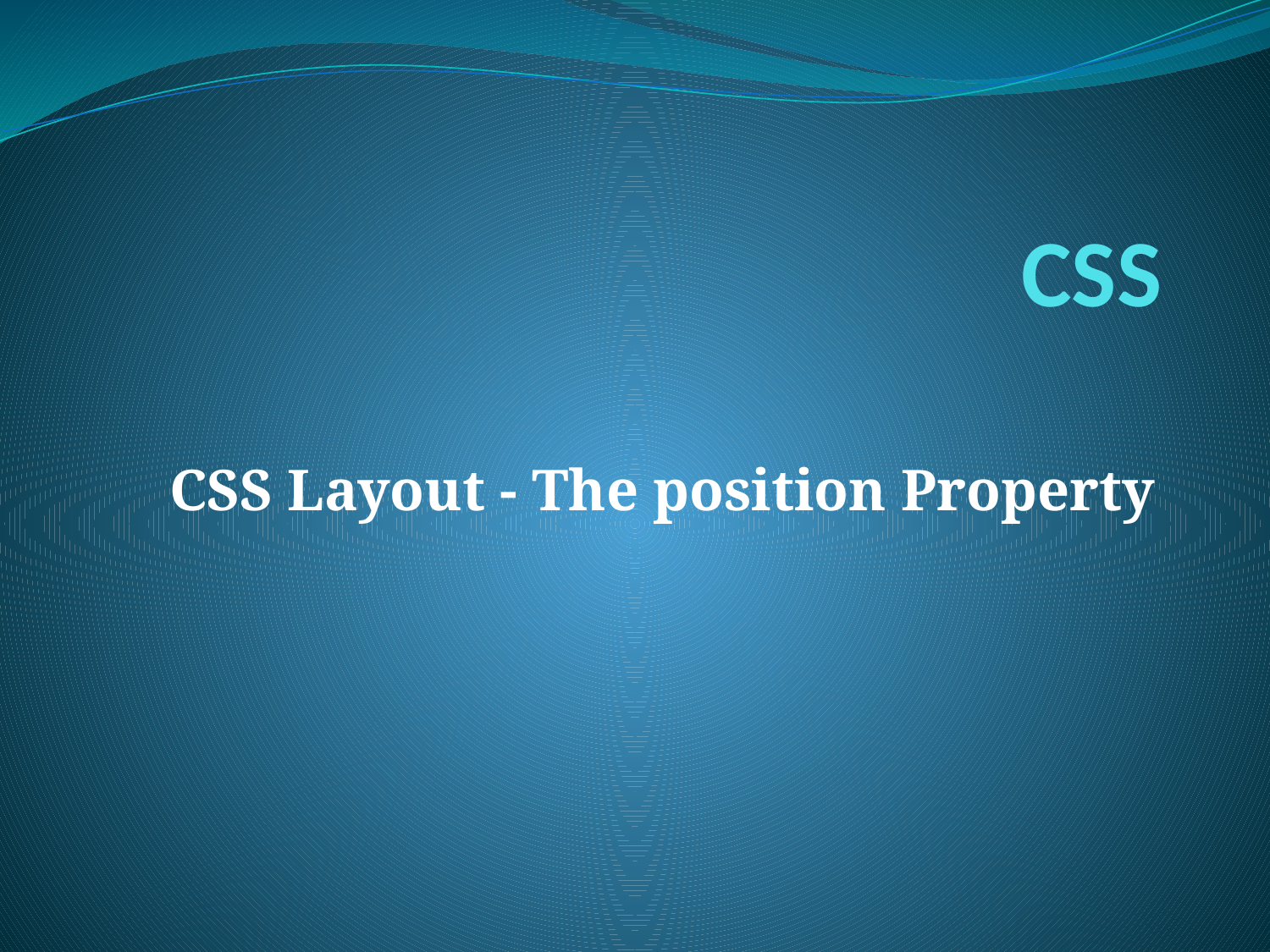

# CSS
CSS Layout - The position Property